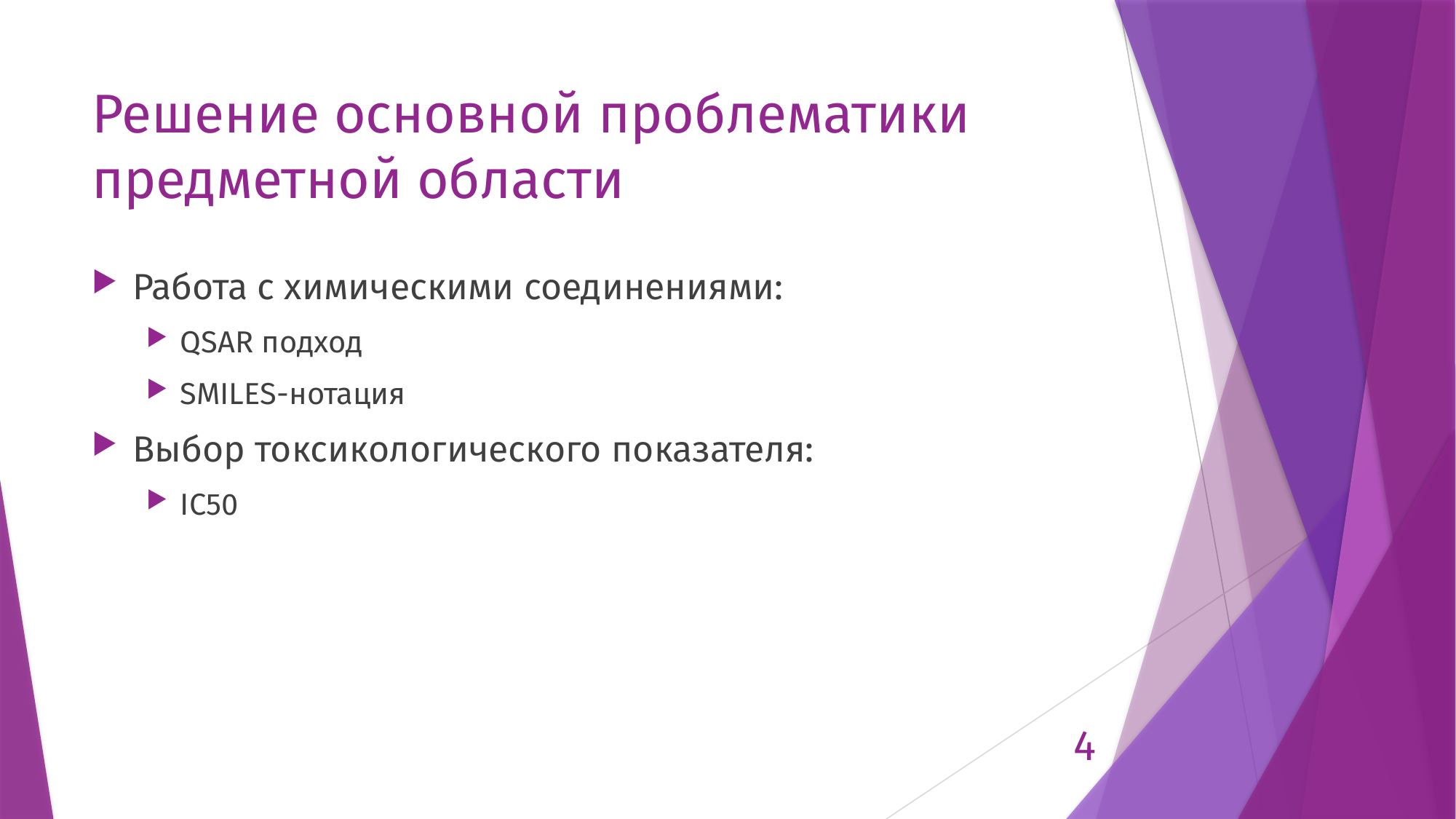

# Решение основной проблематики предметной области
Работа с химическими соединениями:
QSAR подход
SMILES-нотация
Выбор токсикологического показателя:
IC50
4